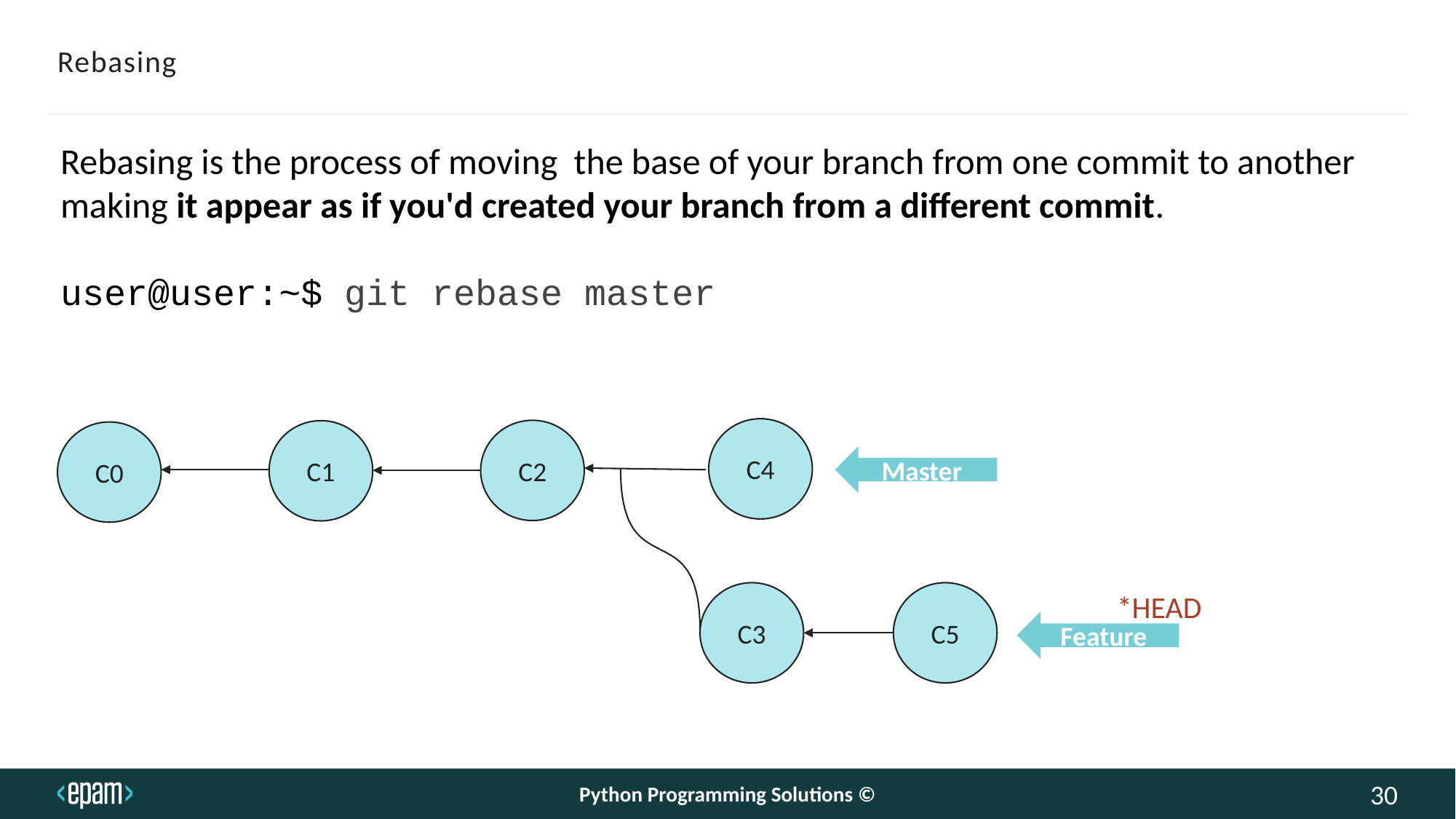

# Rebasing
Rebasing is the process of moving  the base of your branch from one commit to another making it appear as if you'd created your branch from a different commit.

user@user:~$ git rebase master
C4
C2
C1
C0
Master
*HEAD
C3
C5
Feature
Python Programming Solutions ©
30